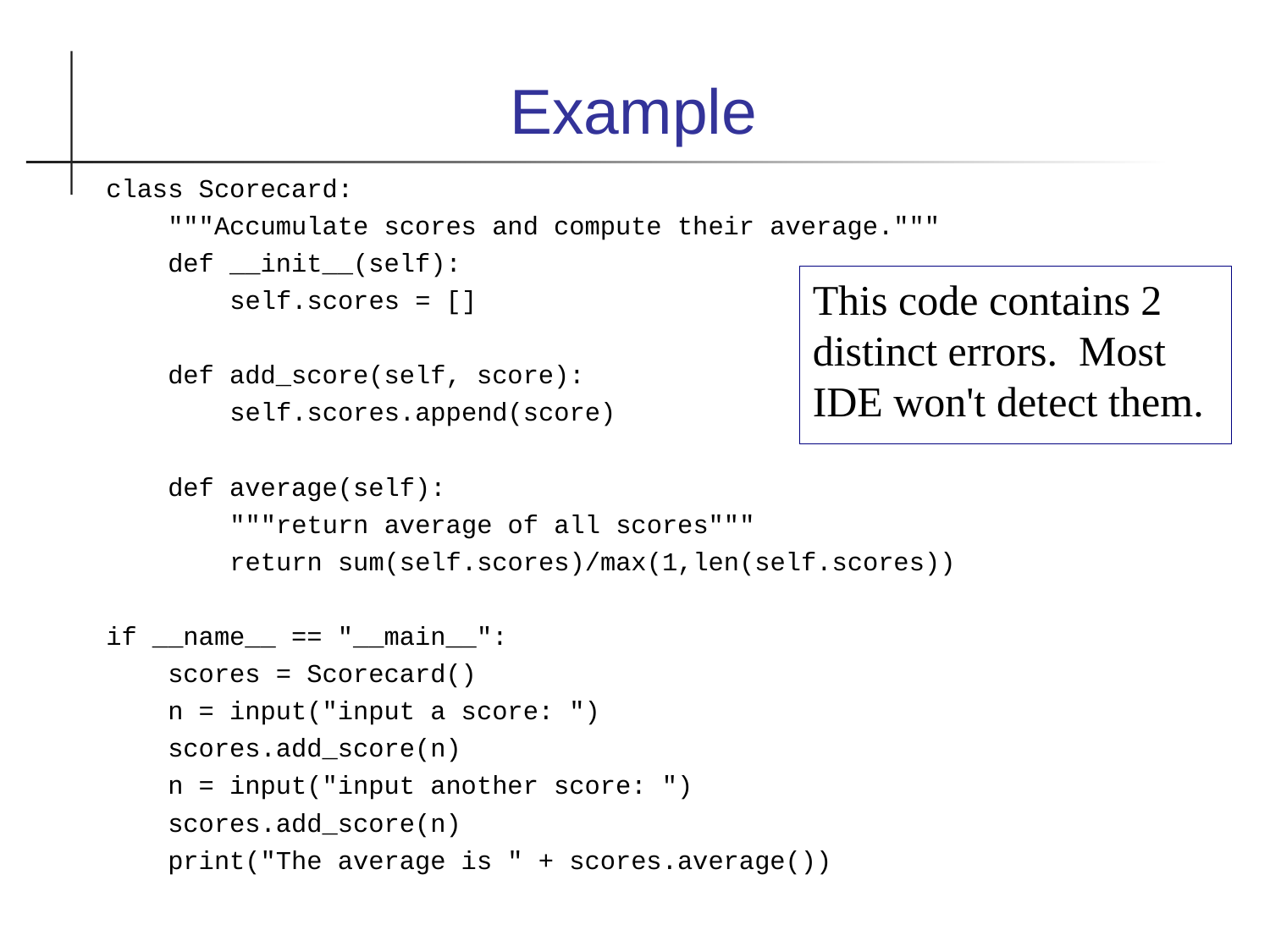

Example
class Scorecard:
    """Accumulate scores and compute their average."""
    def __init__(self):
        self.scores = []

    def add_score(self, score):
        self.scores.append(score)

    def average(self):
        """return average of all scores"""
        return sum(self.scores)/max(1,len(self.scores))

if __name__ == "__main__":
    scores = Scorecard()
    n = input("input a score: ")
    scores.add_score(n)
    n = input("input another score: ")
    scores.add_score(n)
    print("The average is " + scores.average())

This code contains 2 distinct errors.  Most IDE won't detect them.